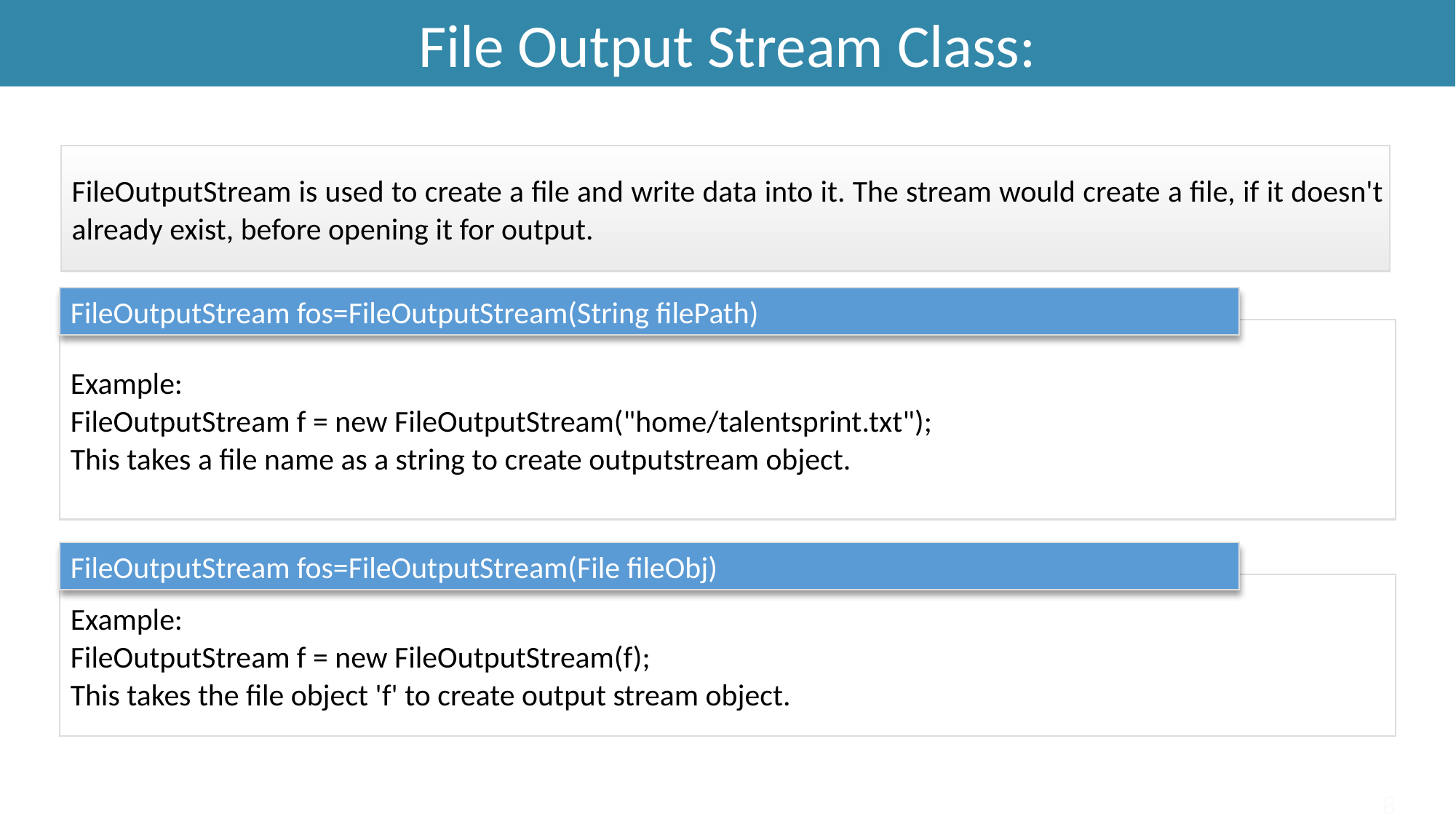

File Output Stream Class:

# I/O Stream
FileOutputStream is used to create a file and write data into it. The stream would create a file, if it doesn't already exist, before opening it for output.
FileOutputStream fos=FileOutputStream(String filePath)
Example:
FileOutputStream f = new FileOutputStream("home/talentsprint.txt");
This takes a file name as a string to create outputstream object.
FileOutputStream fos=FileOutputStream(File fileObj)
Example:
FileOutputStream f = new FileOutputStream(f);
This takes the file object 'f' to create output stream object.